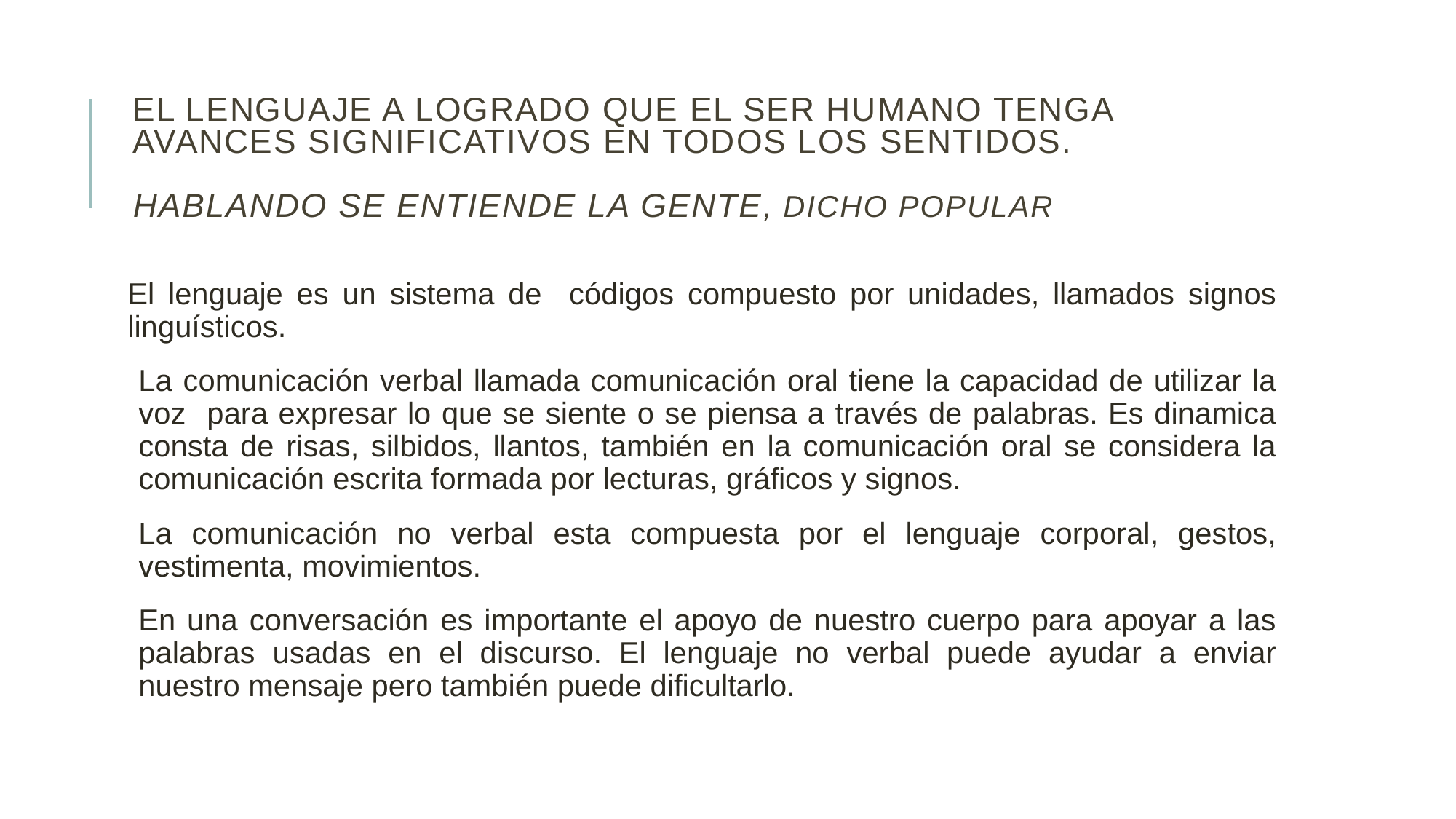

# El lenguaje a logrado que el ser humano tenga avances significativos en todos los sentidos. Hablando se entiende la gente, dicho popular
El lenguaje es un sistema de  códigos compuesto por unidades, llamados signos linguísticos.
La comunicación verbal llamada comunicación oral tiene la capacidad de utilizar la voz  para expresar lo que se siente o se piensa a través de palabras. Es dinamica consta de risas, silbidos, llantos, también en la comunicación oral se considera la comunicación escrita formada por lecturas, gráficos y signos.
La comunicación no verbal esta compuesta por el lenguaje corporal, gestos, vestimenta, movimientos.
En una conversación es importante el apoyo de nuestro cuerpo para apoyar a las palabras usadas en el discurso. El lenguaje no verbal puede ayudar a enviar nuestro mensaje pero también puede dificultarlo.